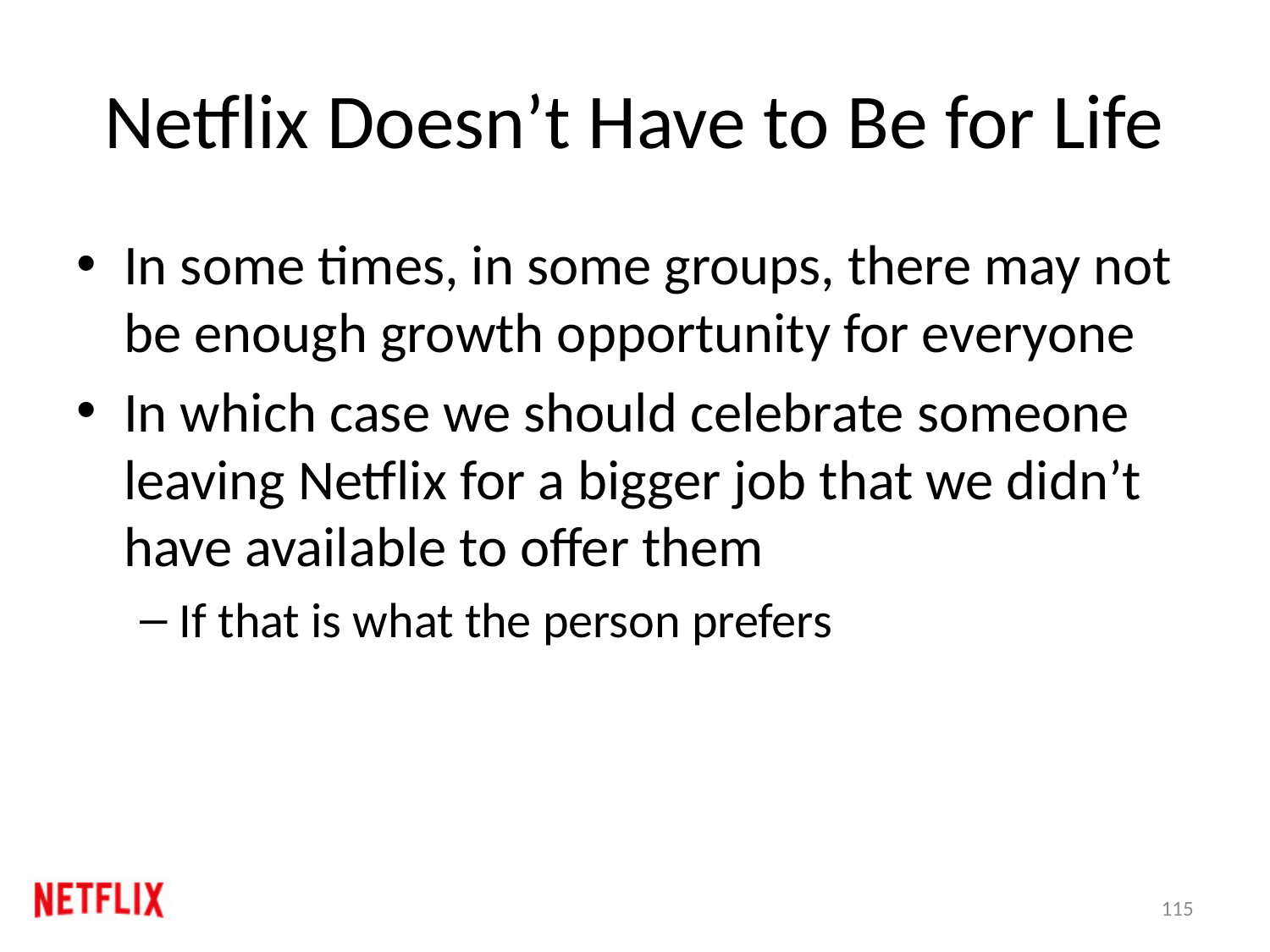

# Netflix Doesn’t Have to Be for Life
In some times, in some groups, there may not be enough growth opportunity for everyone
In which case we should celebrate someone leaving Netflix for a bigger job that we didn’t have available to offer them
If that is what the person prefers
115